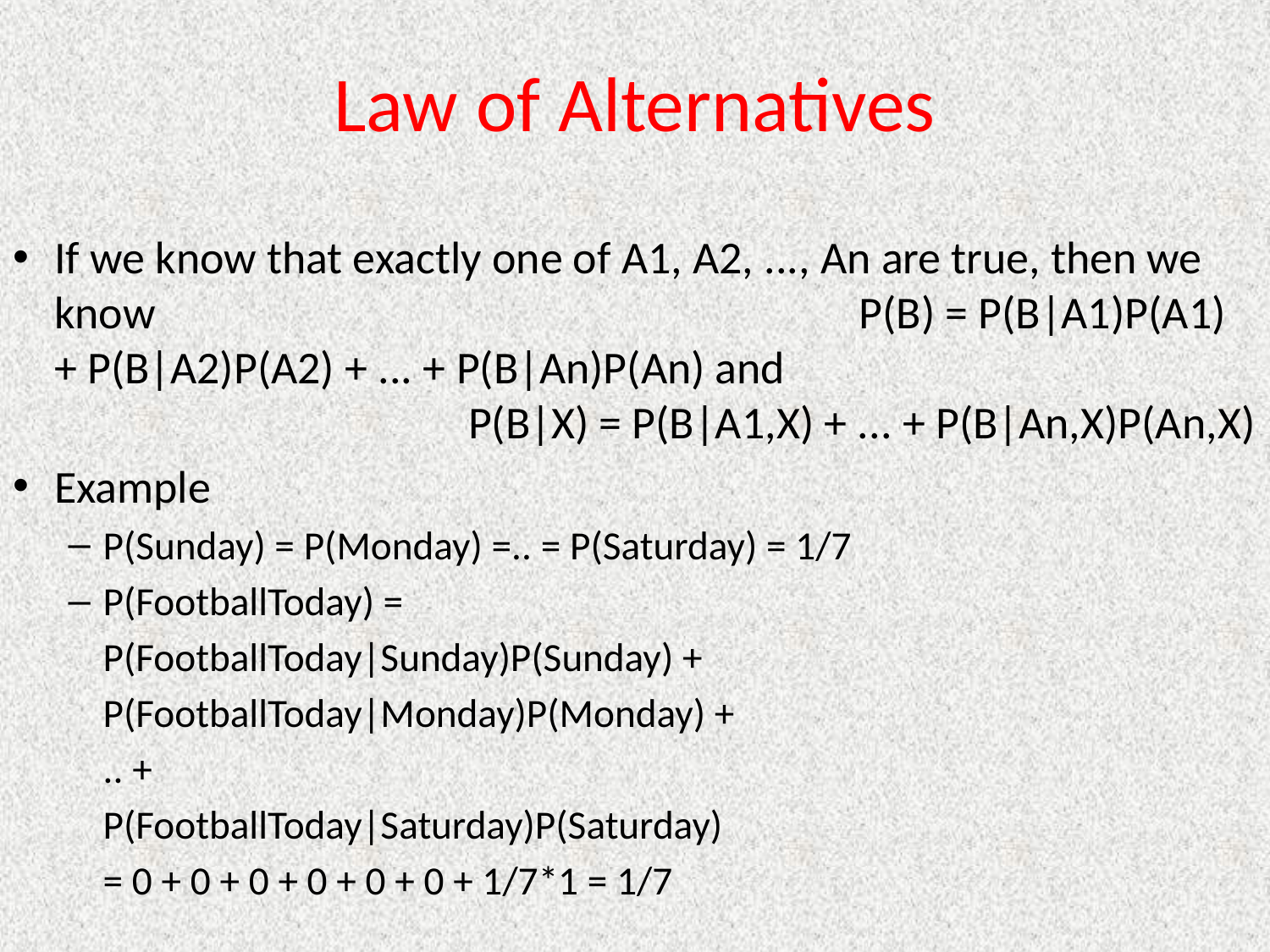

# Law of Alternatives
If we know that exactly one of A1, A2, ..., An are true, then we know                                                                    P(B) = P(B|A1)P(A1) + P(B|A2)P(A2) + ... + P(B|An)P(An) and                                                                                      P(B|X) = P(B|A1,X) + ... + P(B|An,X)P(An,X)
Example
P(Sunday) = P(Monday) =.. = P(Saturday) = 1/7
P(FootballToday) =
	P(FootballToday|Sunday)P(Sunday) +
	P(FootballToday|Monday)P(Monday) +
	.. +
	P(FootballToday|Saturday)P(Saturday)
	= 0 + 0 + 0 + 0 + 0 + 0 + 1/7*1 = 1/7